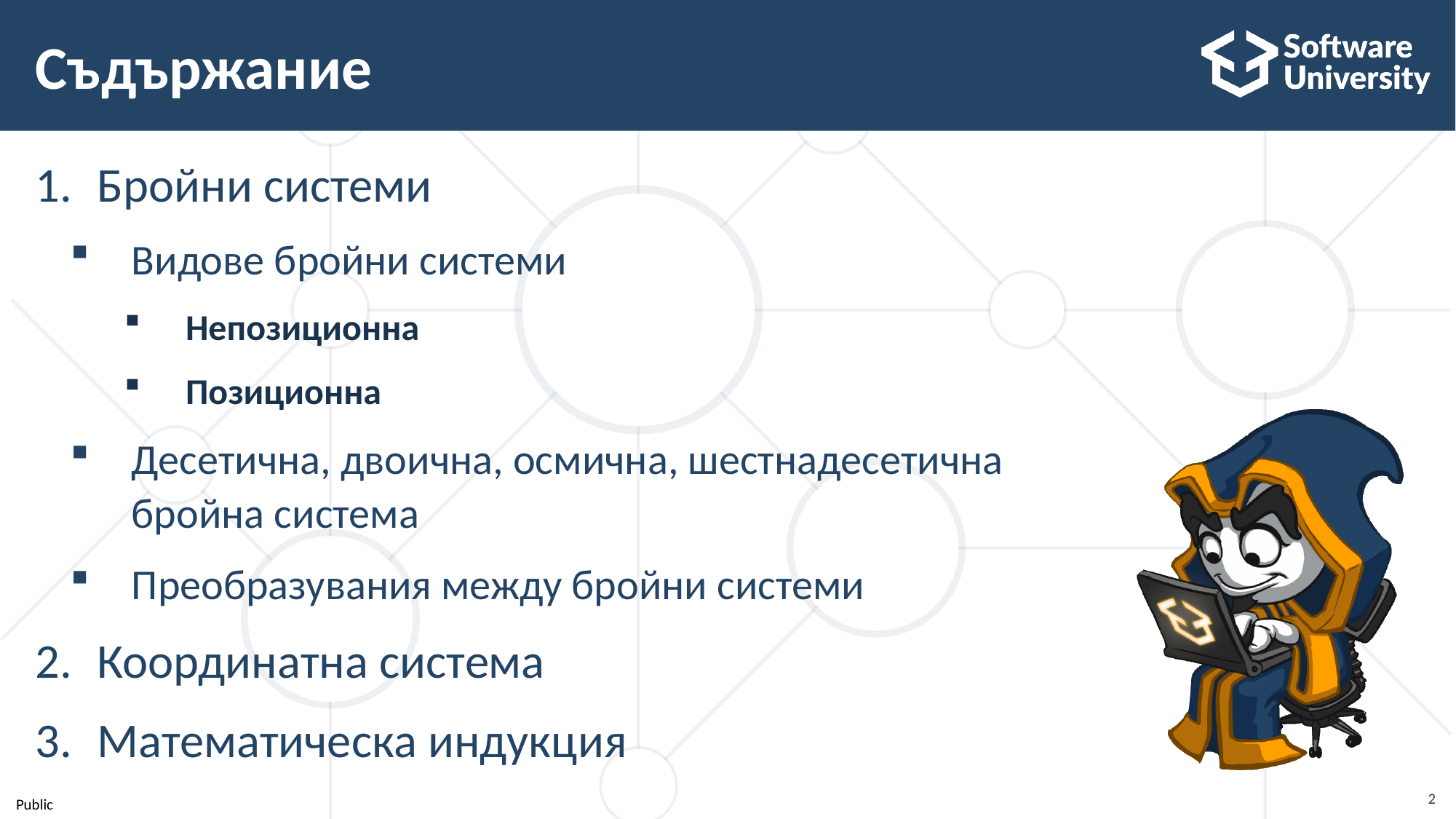

# Съдържание
Бройни системи
Видове бройни системи
Непозиционна
Позиционна
Десетична, двоична, осмична, шестнадесетична бройна система
Преобразувания между бройни системи
Координатна система
Математическа индукция

2